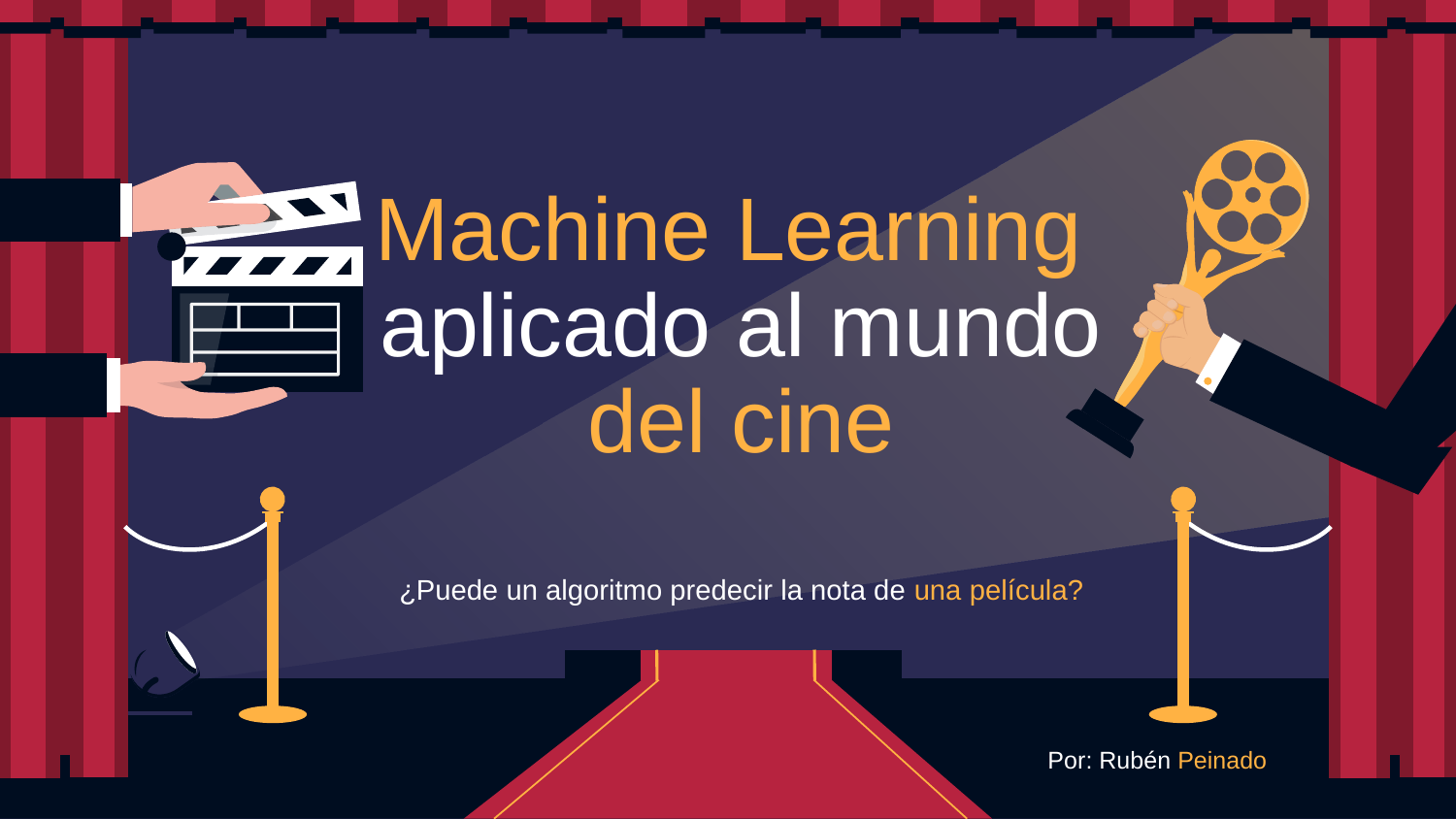

# Machine Learning aplicado al mundo del cine

¿Puede un algoritmo predecir la nota de una película?
Por: Rubén Peinado